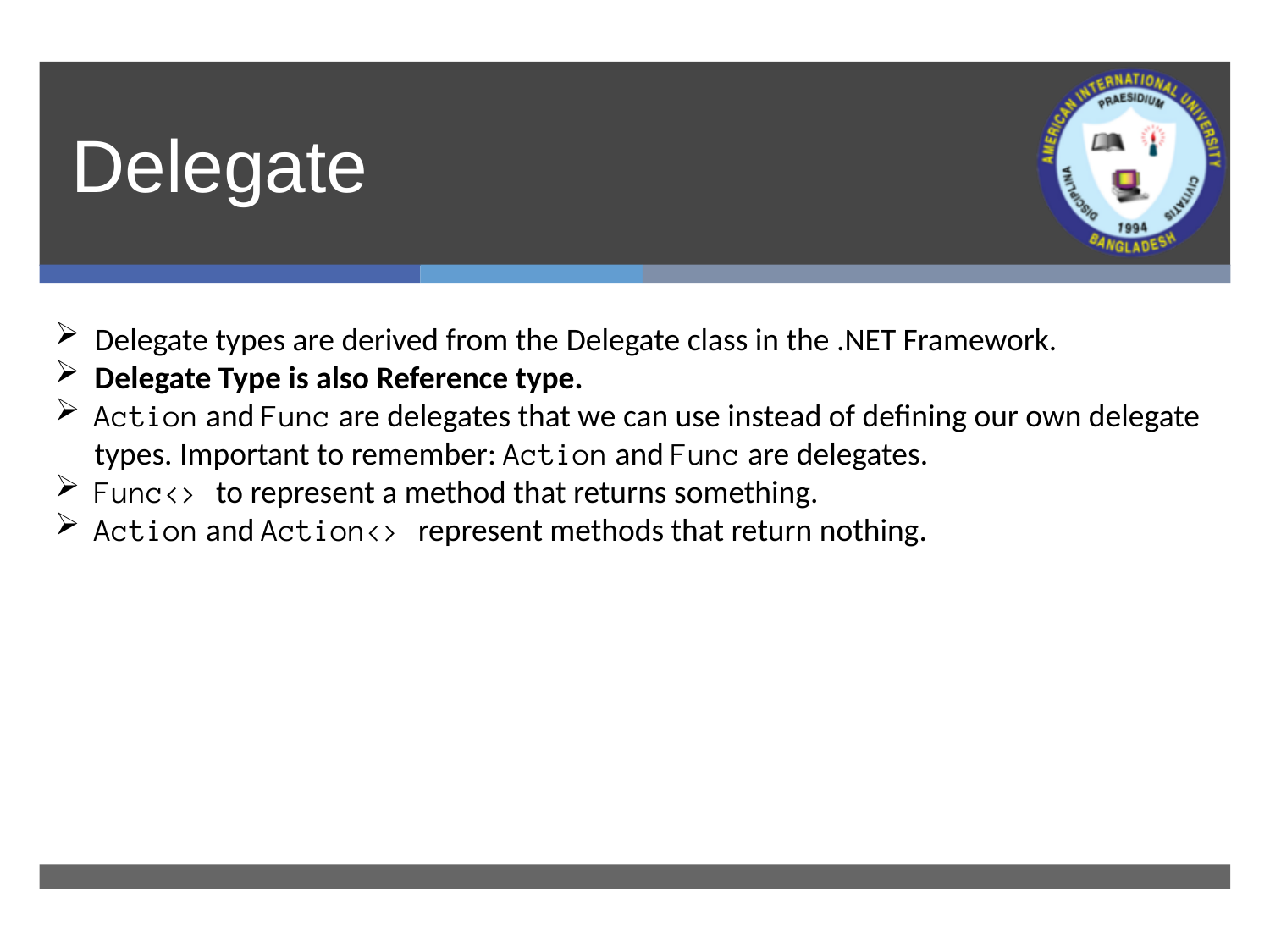

# Delegate
Delegate types are derived from the Delegate class in the .NET Framework.
Delegate Type is also Reference type.
Action and Func are delegates that we can use instead of defining our own delegate types. Important to remember: Action and Func are delegates.
Func<> to represent a method that returns something.
Action and Action<> represent methods that return nothing.